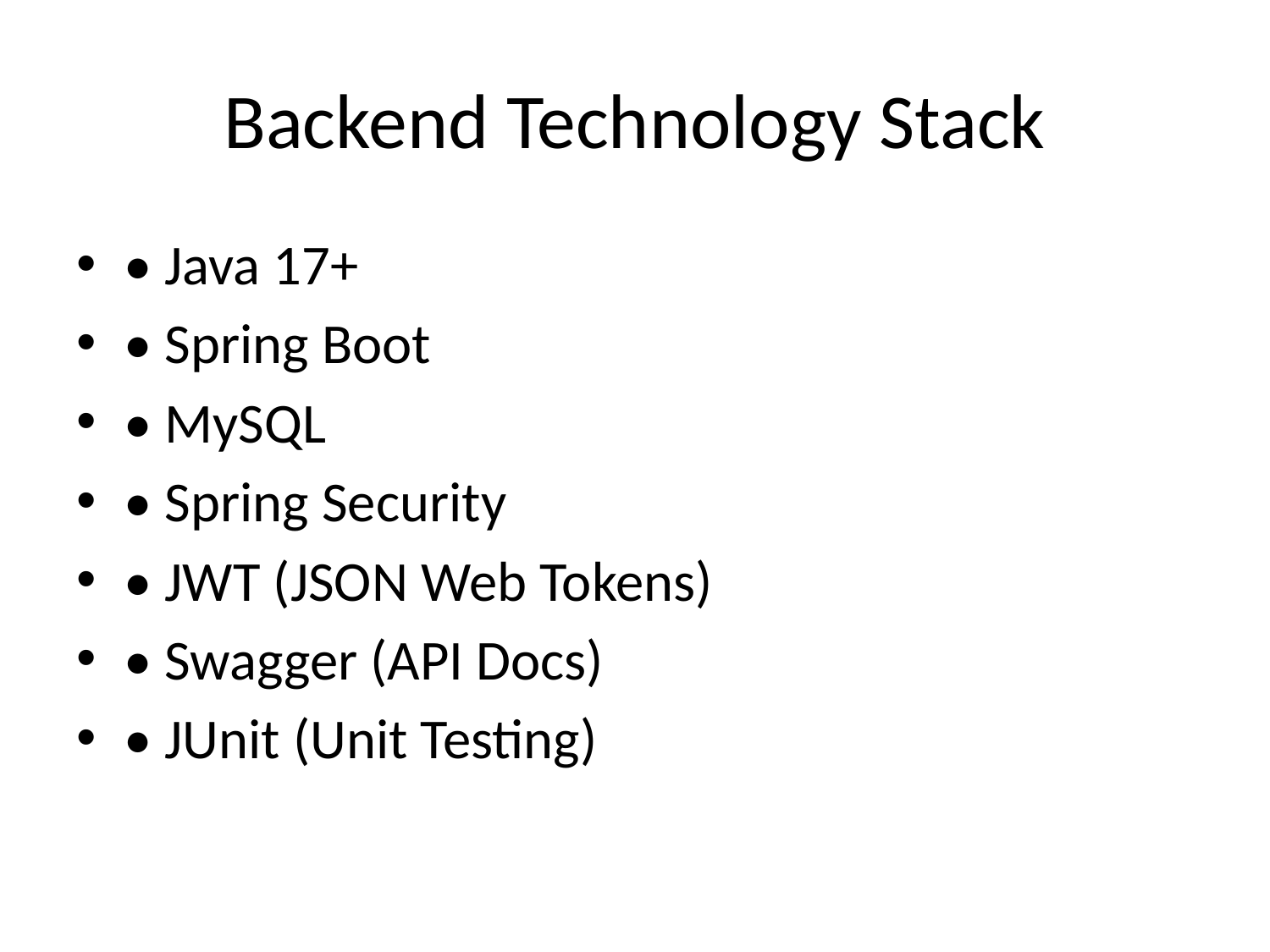

# Backend Technology Stack
• Java 17+
• Spring Boot
• MySQL
• Spring Security
• JWT (JSON Web Tokens)
• Swagger (API Docs)
• JUnit (Unit Testing)